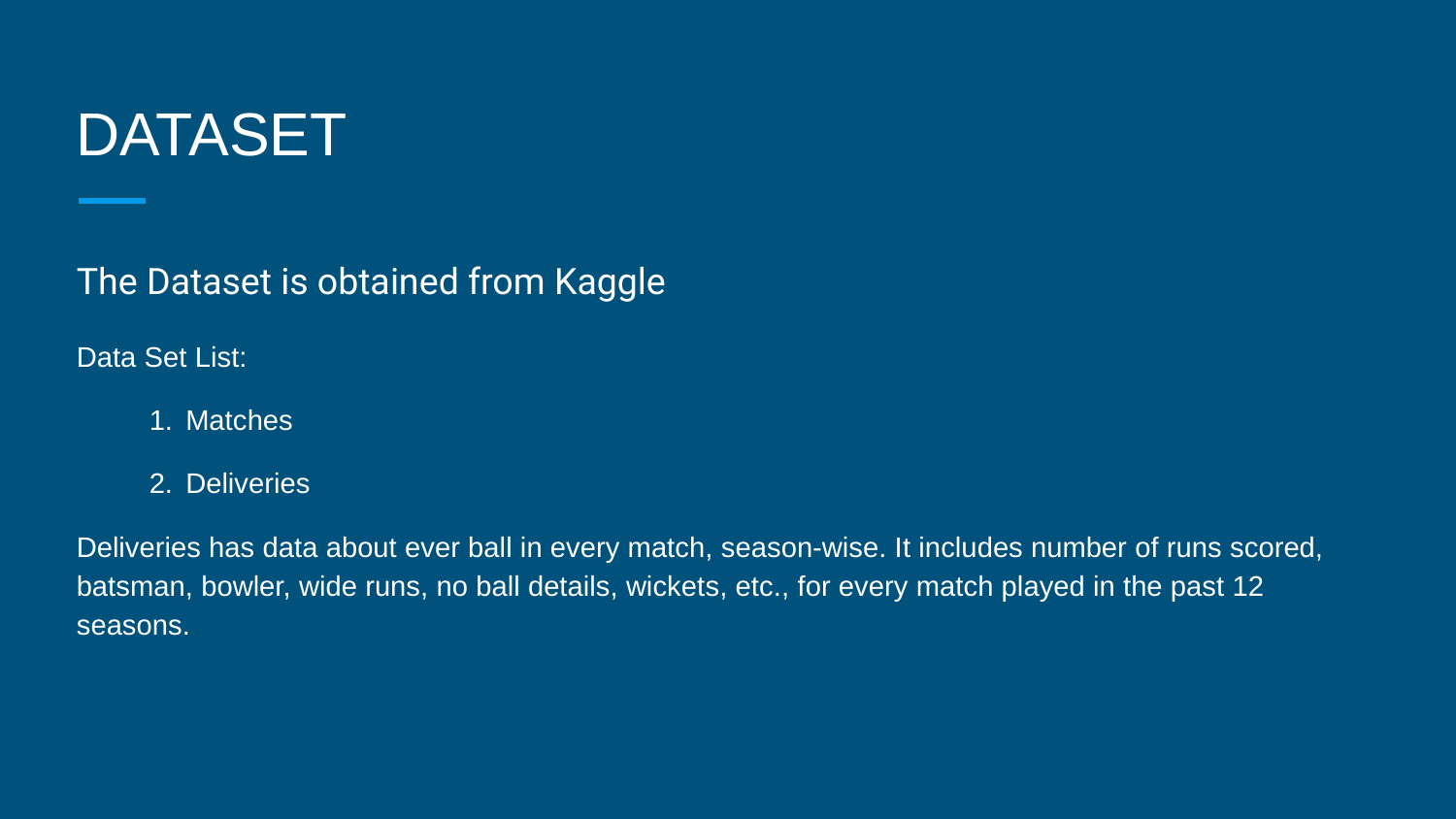

# DATASET
The Dataset is obtained from Kaggle
Data Set List:
1. 	Matches
2. 	Deliveries
Deliveries has data about ever ball in every match, season-wise. It includes number of runs scored, batsman, bowler, wide runs, no ball details, wickets, etc., for every match played in the past 12 seasons.